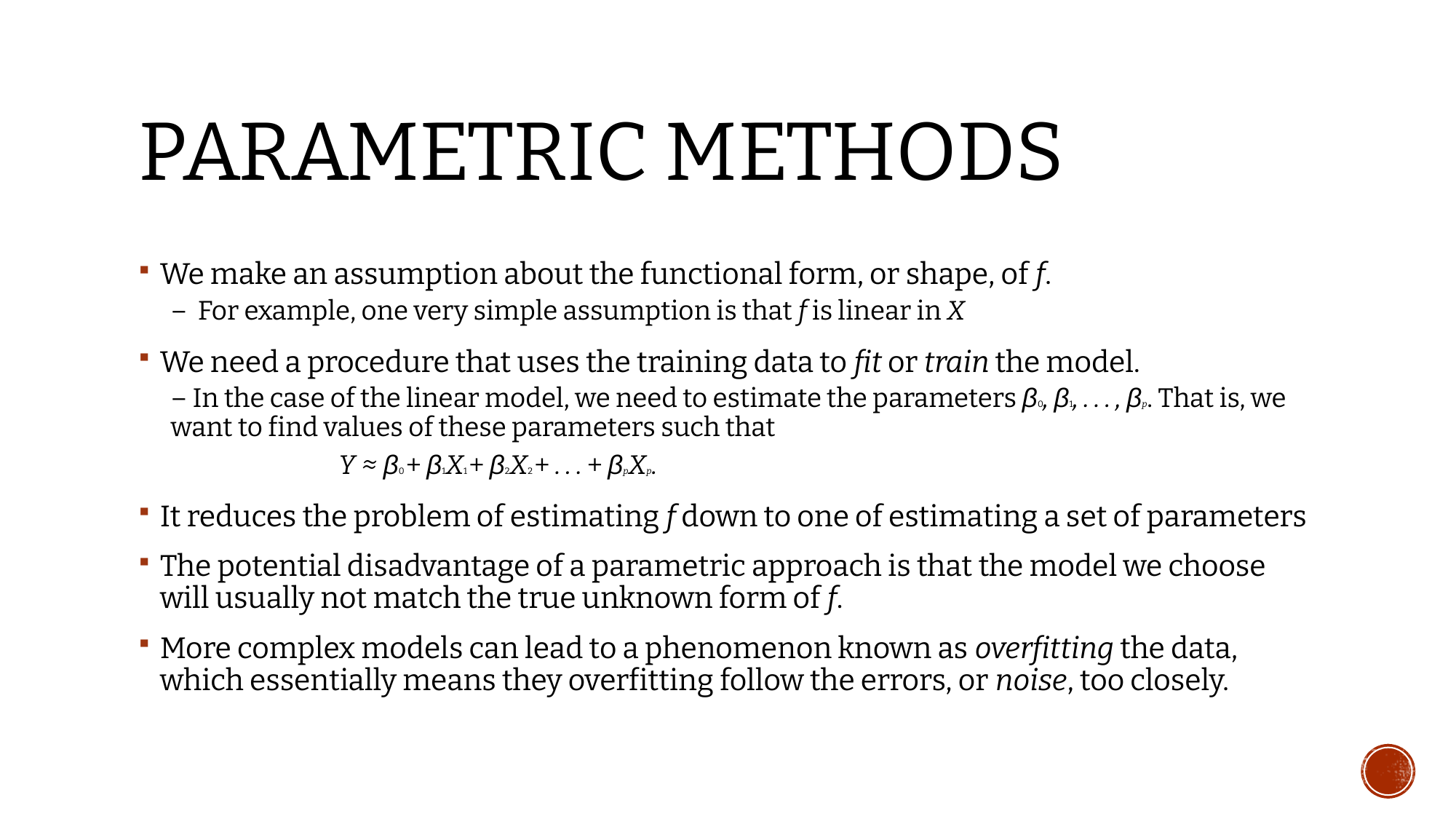

# Parametric Methods
We make an assumption about the functional form, or shape, of f.
–  For example, one very simple assumption is that f is linear in X
We need a procedure that uses the training data to fit or train the model.
– In the case of the linear model, we need to estimate the parameters β0, β1, . . . , βp. That is, we   want to find values of these parameters such that
                                 Y ≈ β0 + β1X1 + β2X2 + . . . + βpXp.
It reduces the problem of estimating f down to one of estimating a set of parameters
The potential disadvantage of a parametric approach is that the model we choose will usually not match the true unknown form of f.
More complex models can lead to a phenomenon known as overfitting the data, which essentially means they overfitting follow the errors, or noise, too closely.